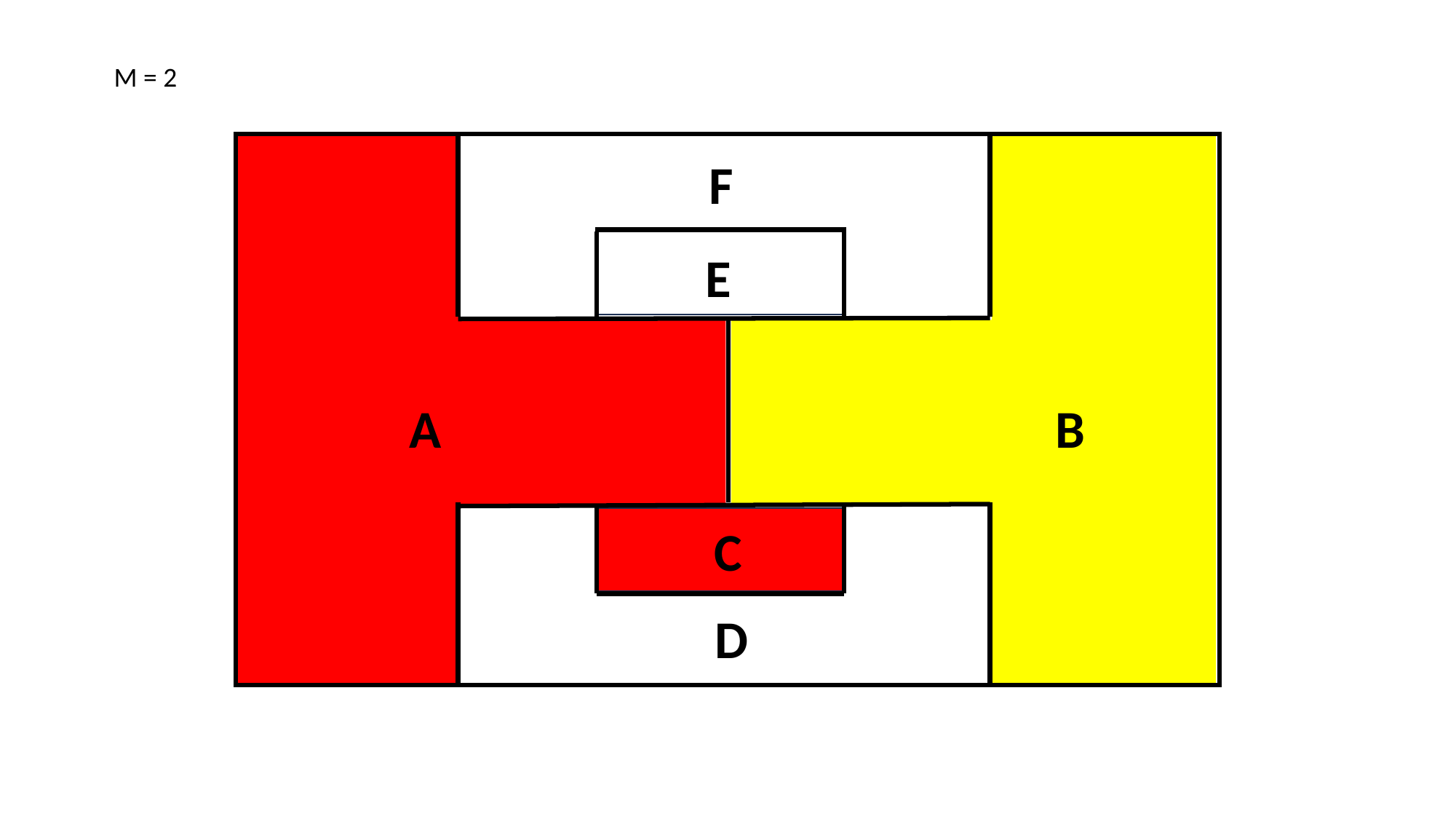

M = 2

F

E

A
B

C

D